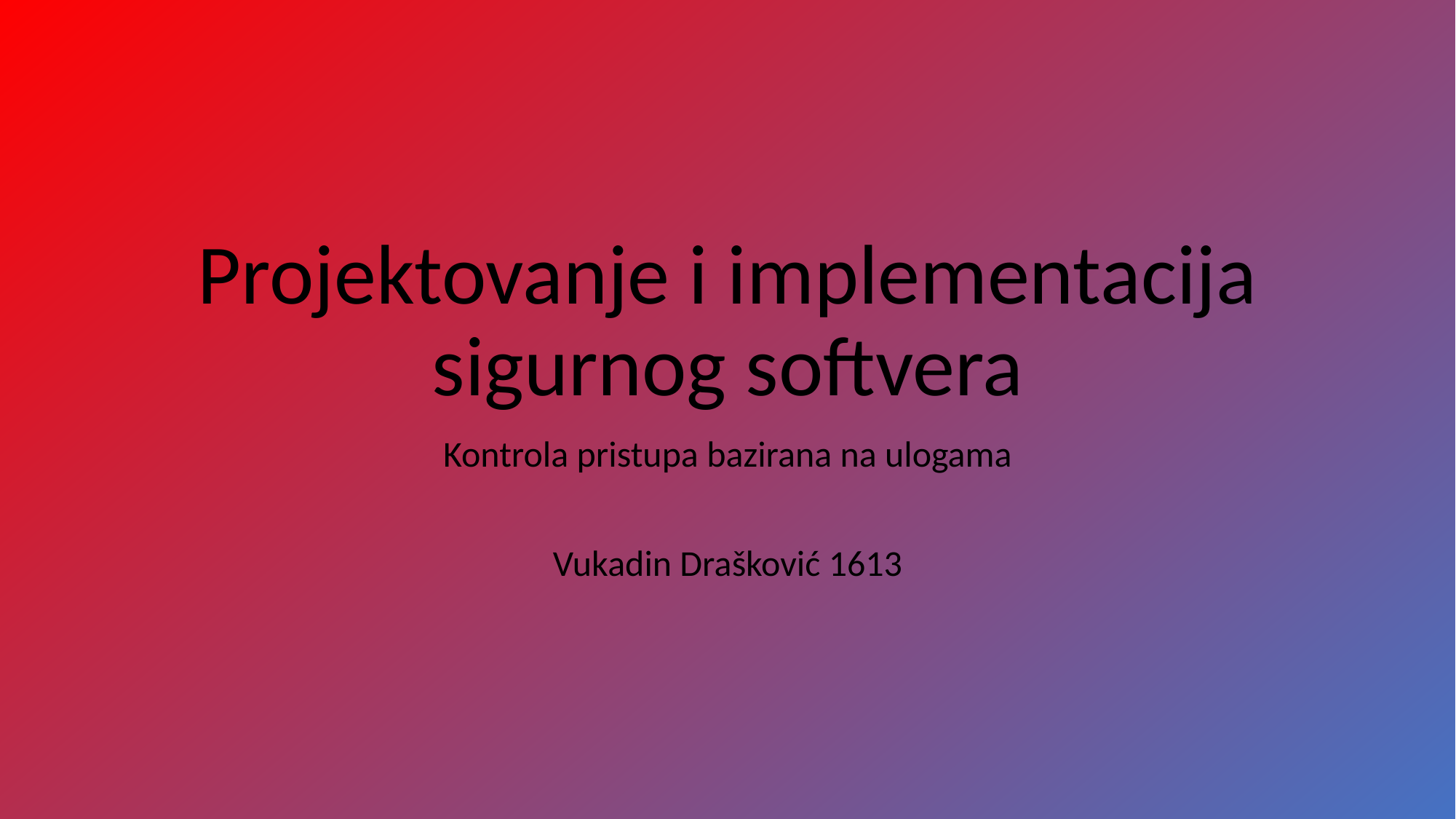

# Projektovanje i implementacija sigurnog softvera
Kontrola pristupa bazirana na ulogama

Vukadin Drašković 1613